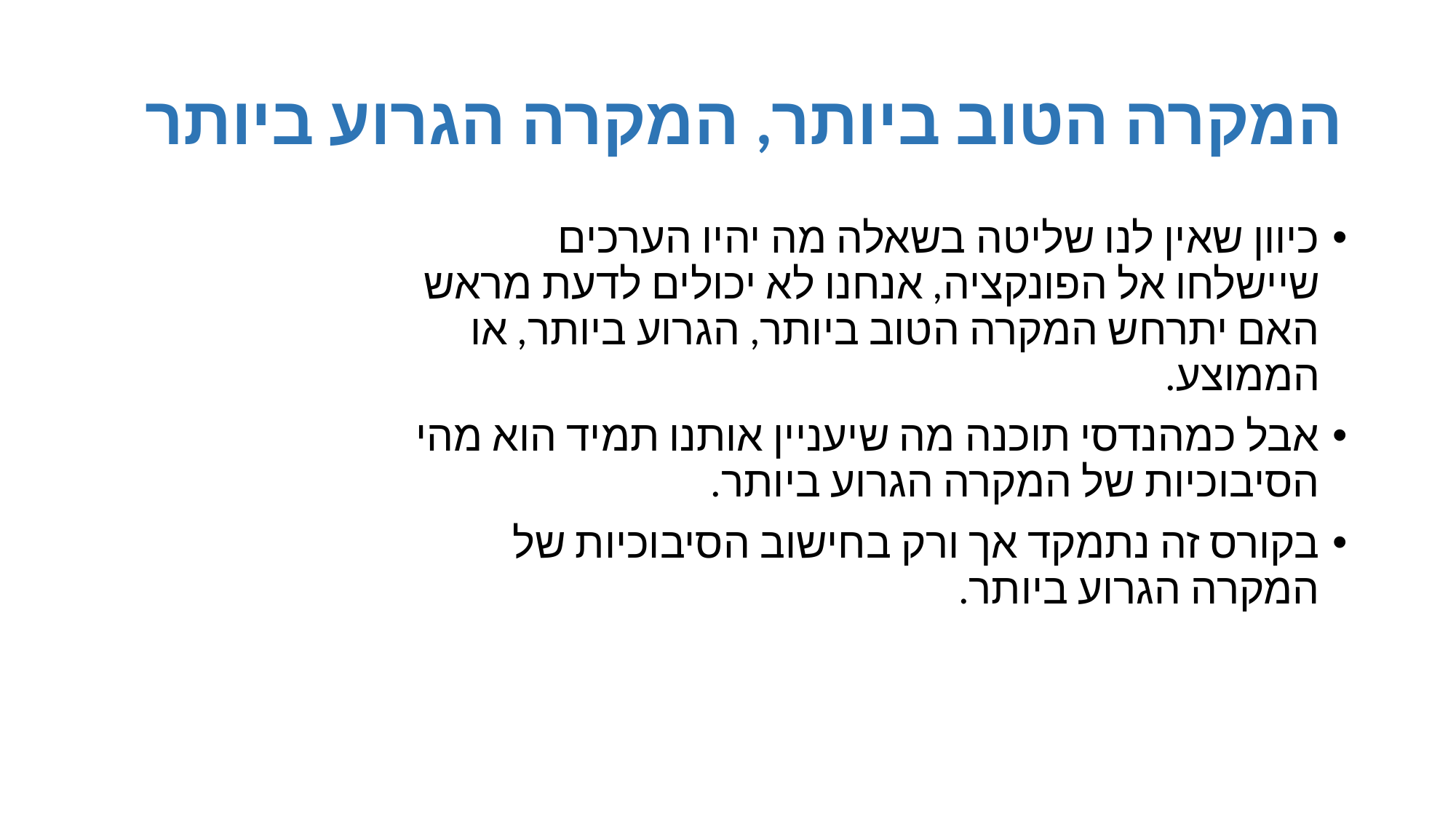

# המקרה הטוב ביותר, המקרה הגרוע ביותר
כיוון שאין לנו שליטה בשאלה מה יהיו הערכים שיישלחו אל הפונקציה, אנחנו לא יכולים לדעת מראש האם יתרחש המקרה הטוב ביותר, הגרוע ביותר, או הממוצע.
אבל כמהנדסי תוכנה מה שיעניין אותנו תמיד הוא מהי הסיבוכיות של המקרה הגרוע ביותר.
בקורס זה נתמקד אך ורק בחישוב הסיבוכיות של המקרה הגרוע ביותר.